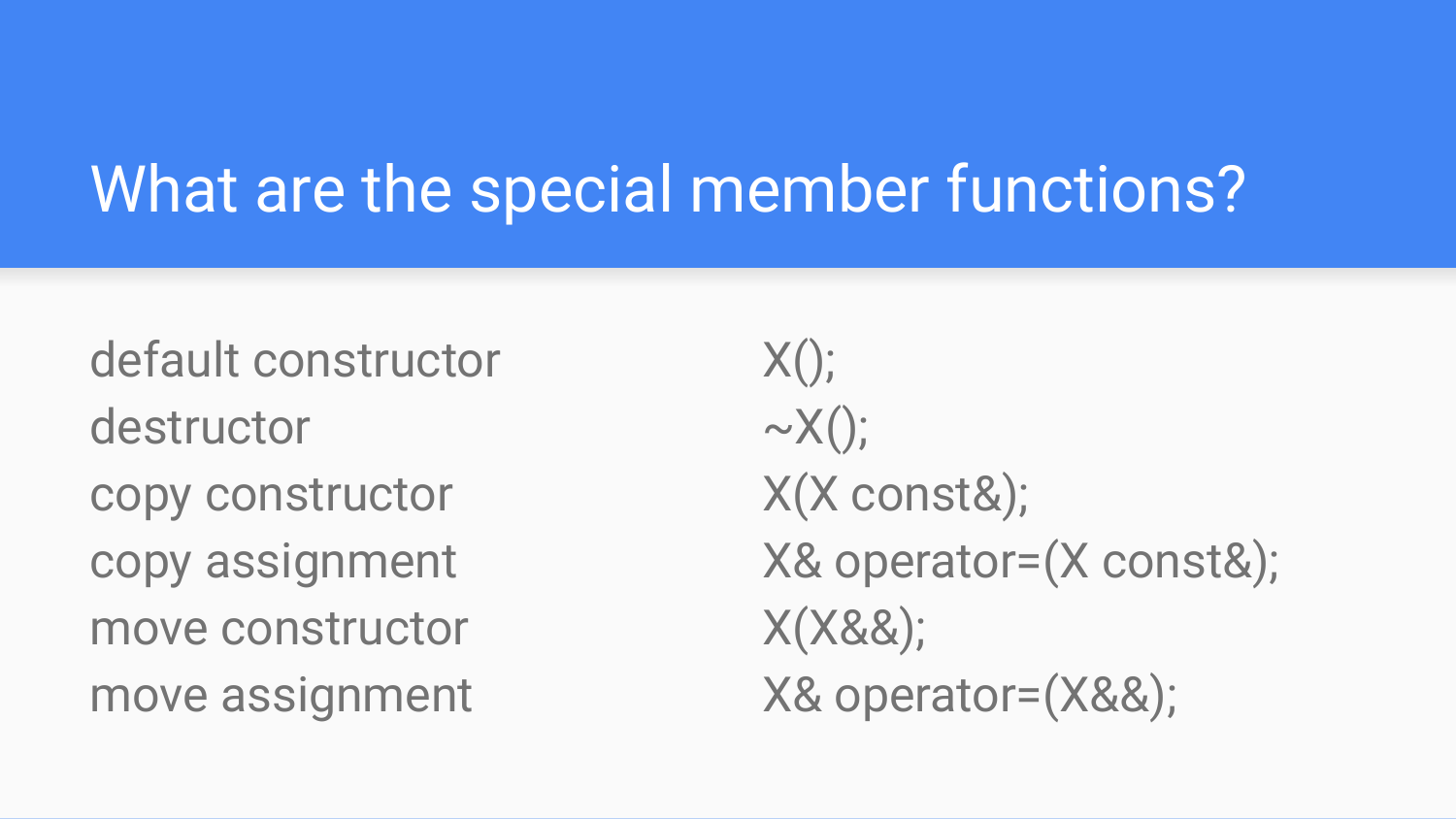

# What are the special member functions?
default constructor
destructor
copy constructor
copy assignment
move constructor
move assignment
X();
~X();
X(X const&);
X& operator=(X const&);
X(X&&);
X& operator=(X&&);